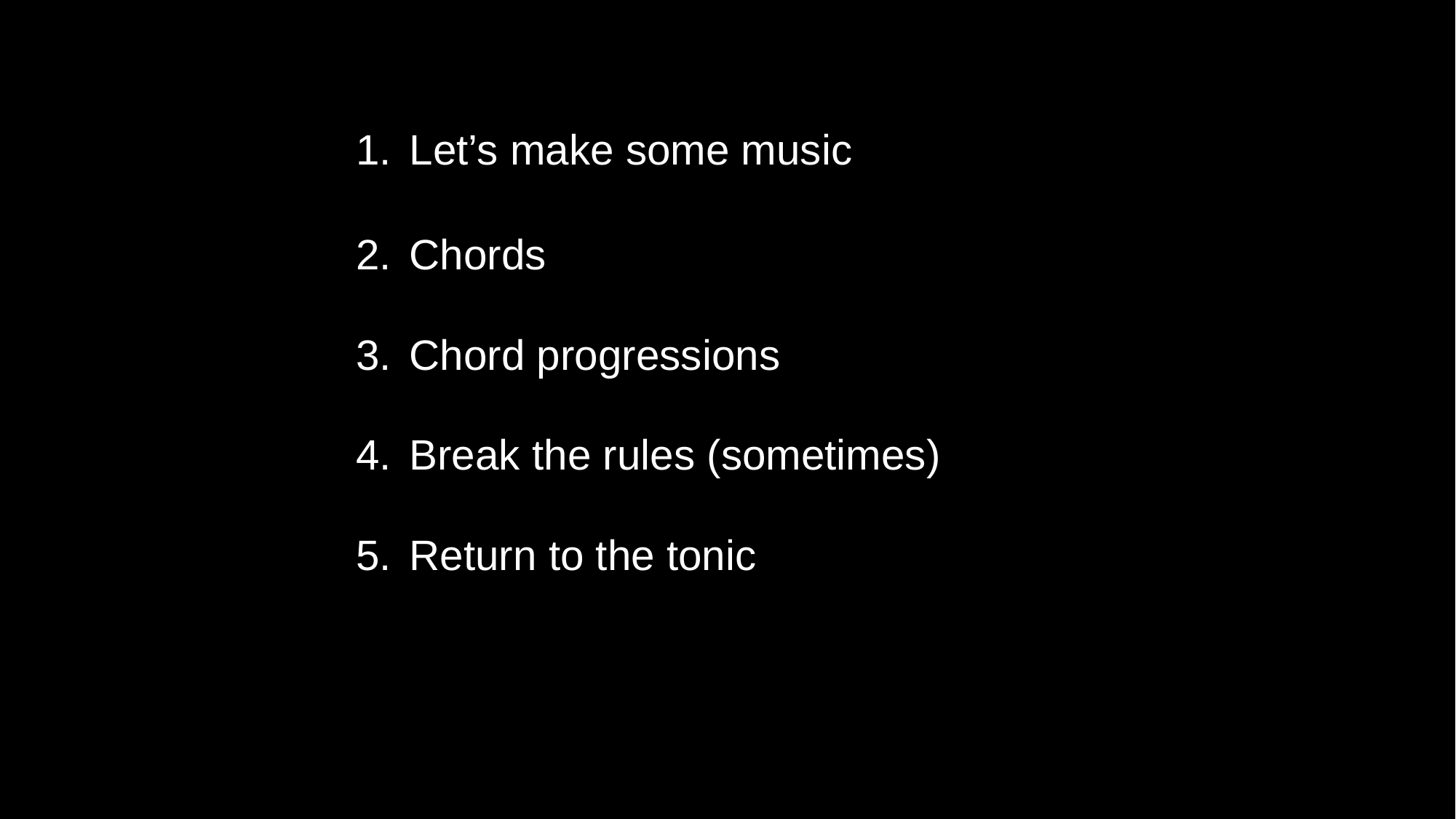

Let’s make some music
Chords
Chord progressions
Break the rules (sometimes)
Return to the tonic